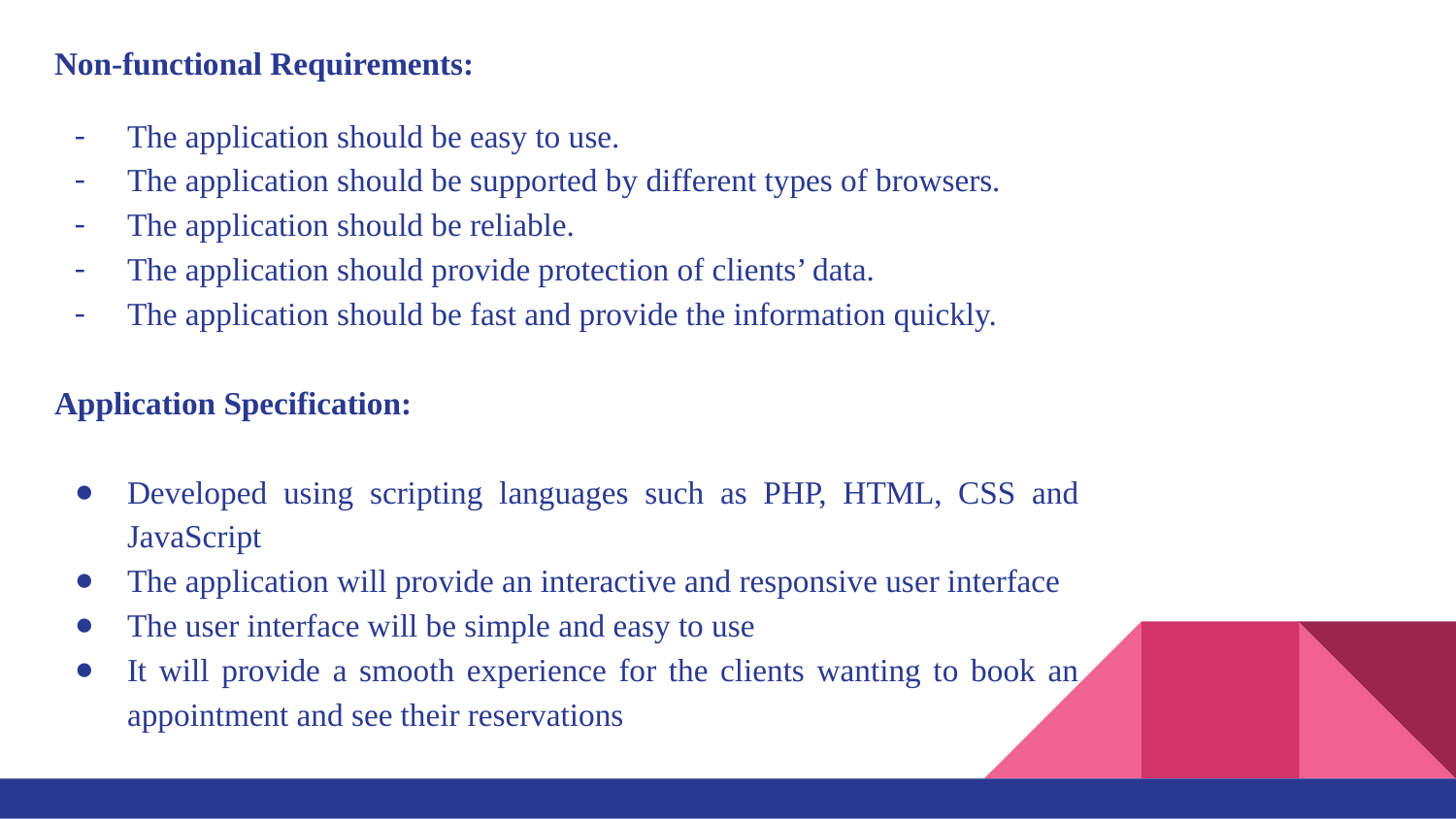

Non-functional Requirements:

The application should be easy to use.
The application should be supported by different types of browsers.
The application should be reliable.
The application should provide protection of clients’ data.
The application should be fast and provide the information quickly.

Application Specification:

Developed using scripting languages such as PHP, HTML, CSS and JavaScript
The application will provide an interactive and responsive user interface
The user interface will be simple and easy to use
It will provide a smooth experience for the clients wanting to book an appointment and see their reservations